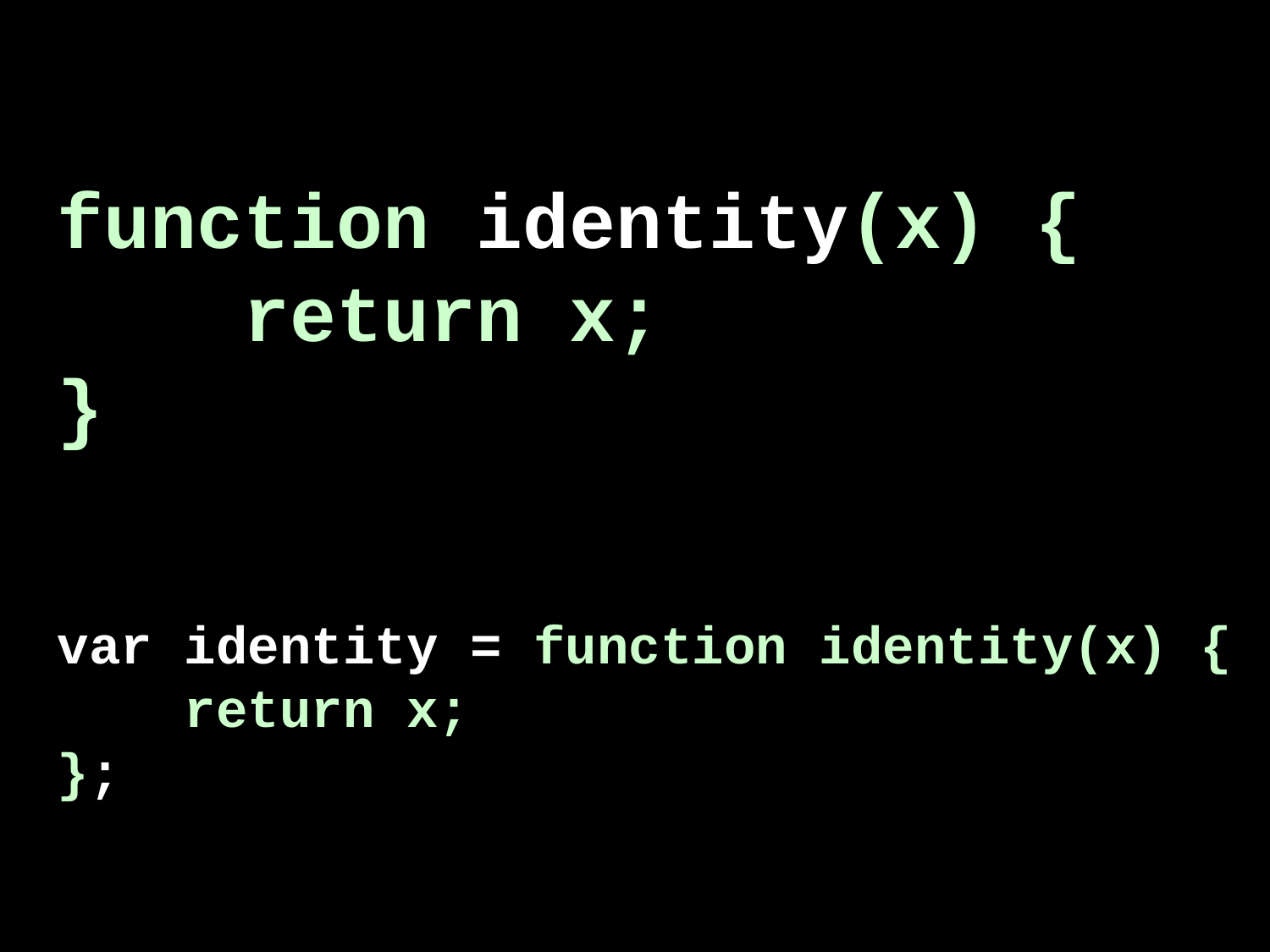

function identity(x) {
    return x;
}

var identity = function identity(x) {
    return x;
};